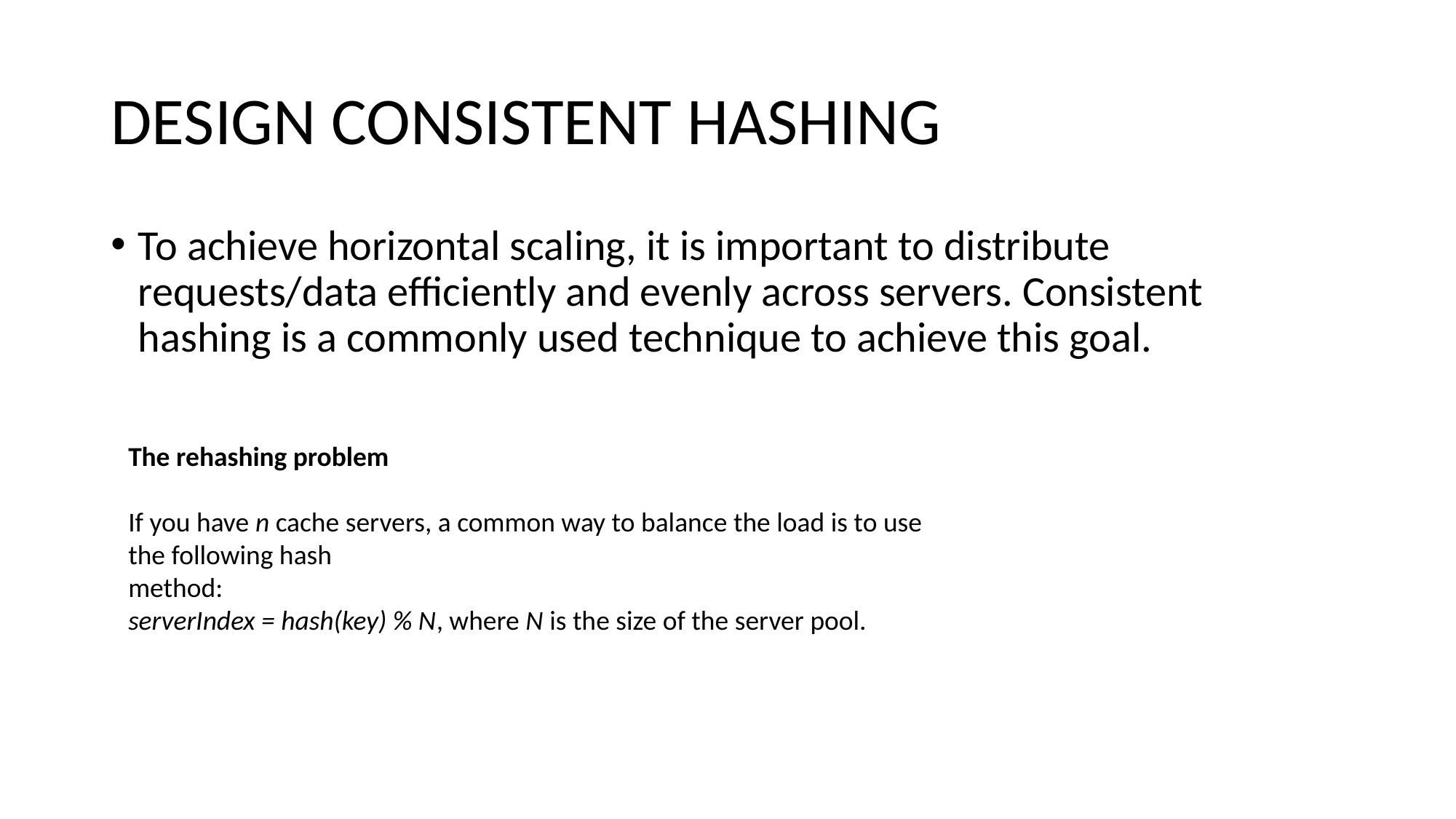

# DESIGN CONSISTENT HASHING
To achieve horizontal scaling, it is important to distribute requests/data efficiently and evenly across servers. Consistent hashing is a commonly used technique to achieve this goal.
The rehashing problem

If you have n cache servers, a common way to balance the load is to use the following hash
method:
serverIndex = hash(key) % N, where N is the size of the server pool.